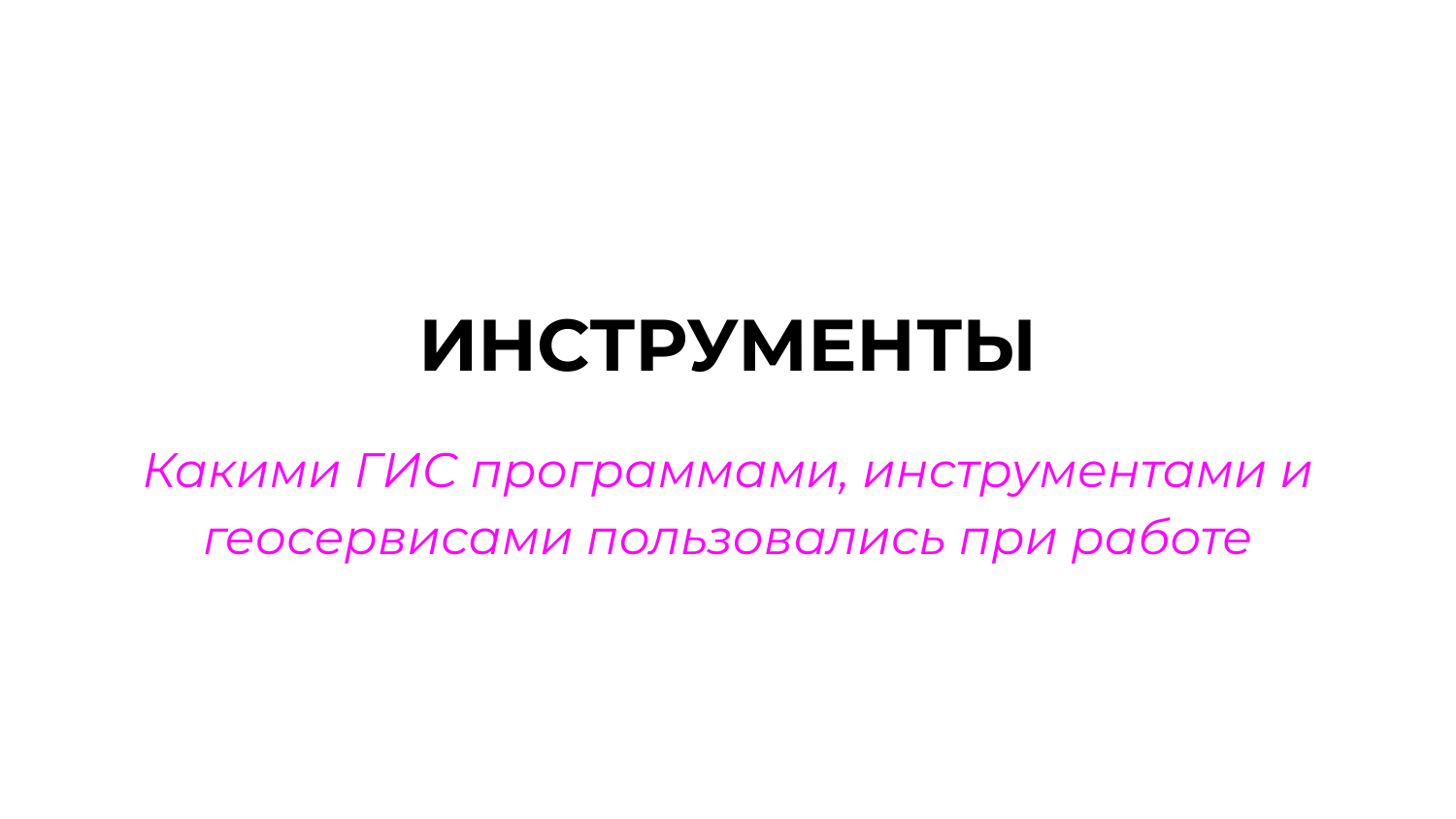

# ИНСТРУМЕНТЫ
Какими ГИС программами, инструментами и геосервисами пользовались при работе